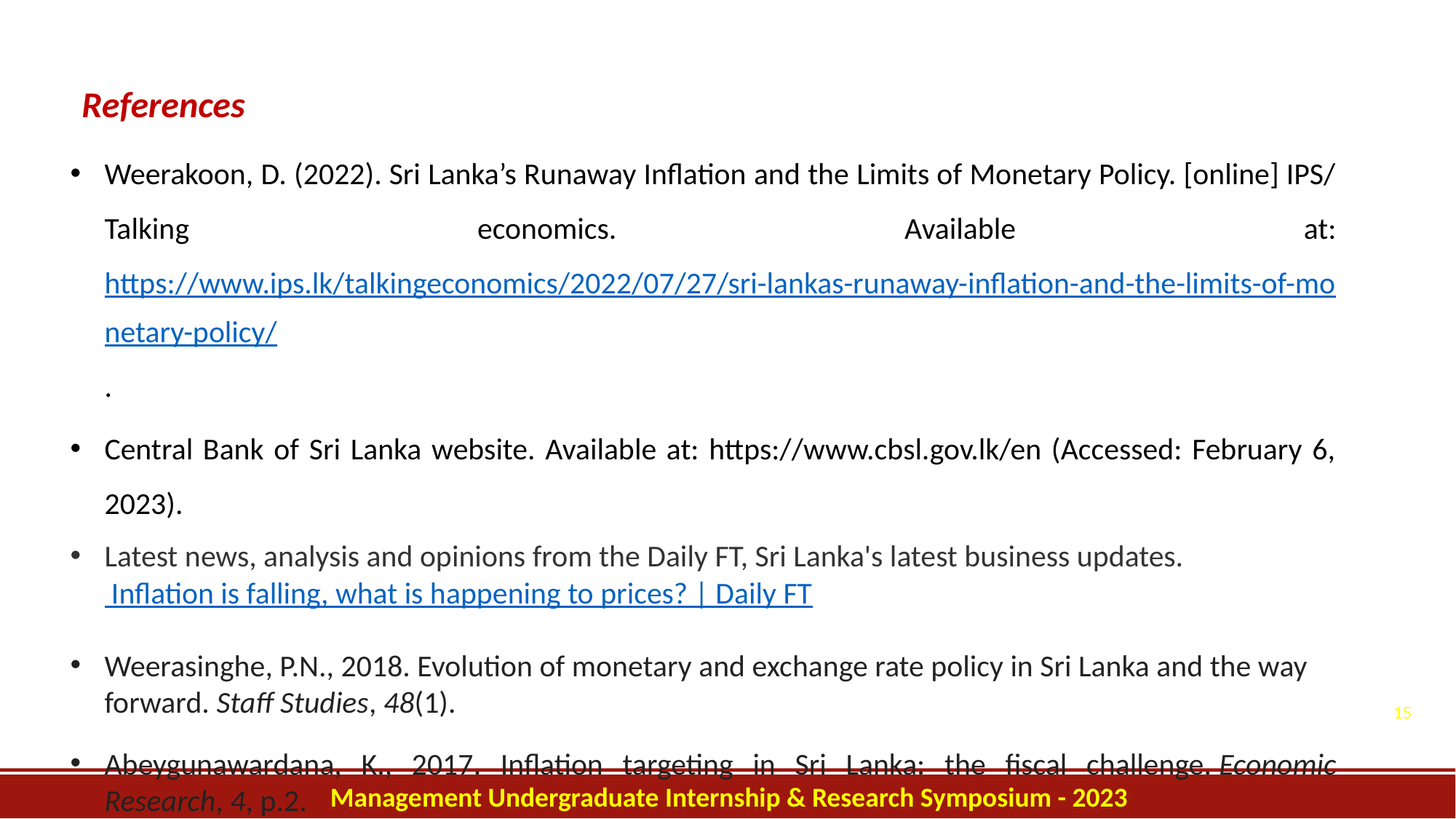

References
Weerakoon, D. (2022). Sri Lanka’s Runaway Inflation and the Limits of Monetary Policy. [online] IPS/ Talking economics. Available at: https://www.ips.lk/talkingeconomics/2022/07/27/sri-lankas-runaway-inflation-and-the-limits-of-monetary-policy/.

Central Bank of Sri Lanka website. Available at: https://www.cbsl.gov.lk/en (Accessed: February 6, 2023).

Latest news, analysis and opinions from the Daily FT, Sri Lanka's latest business updates. Inflation is falling, what is happening to prices? | Daily FT

Weerasinghe, P.N., 2018. Evolution of monetary and exchange rate policy in Sri Lanka and the way forward. Staff Studies, 48(1).

Abeygunawardana, K., 2017. Inflation targeting in Sri Lanka: the fiscal challenge. Economic Research, 4, p.2.

15